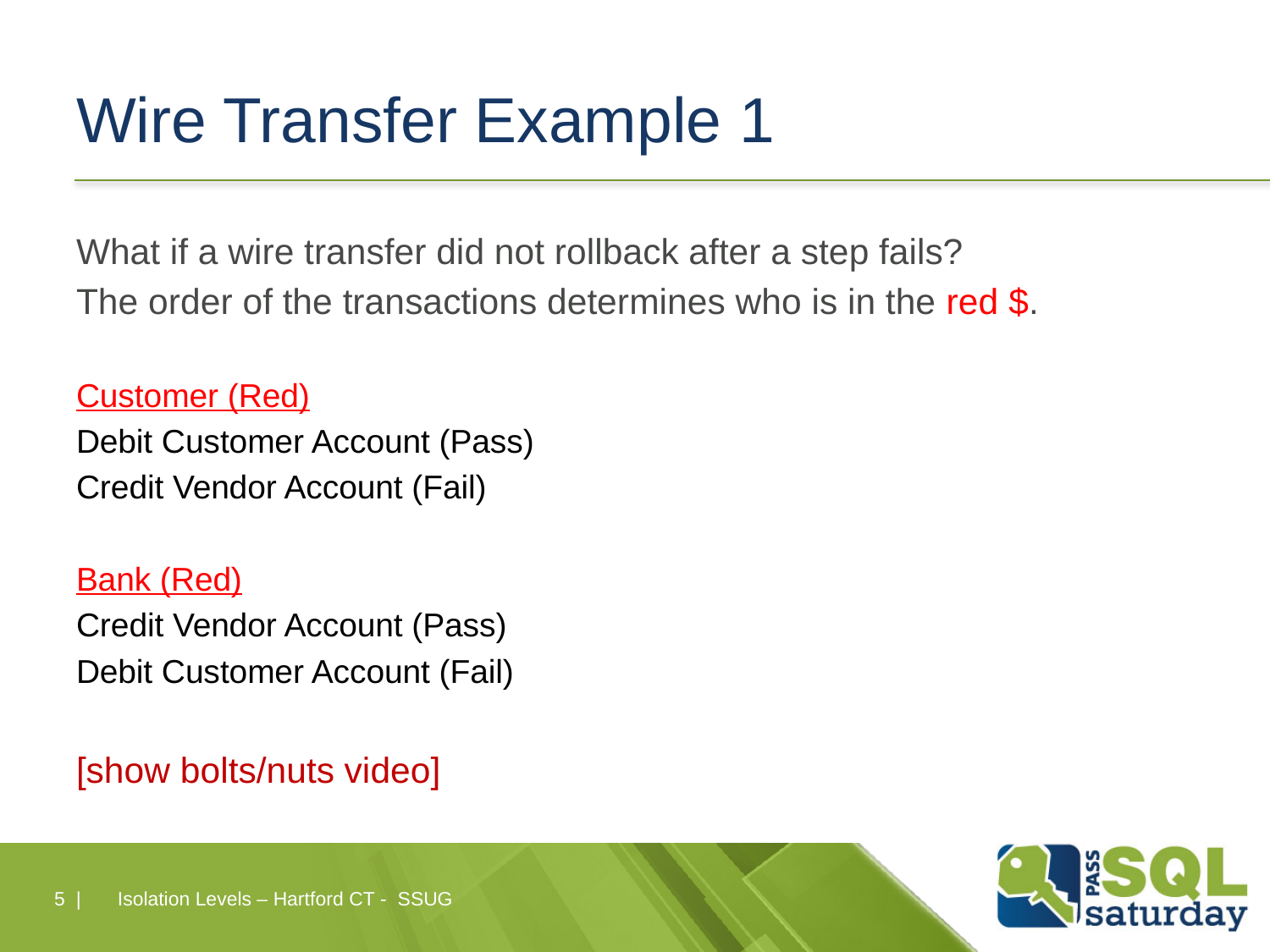

# Wire Transfer Example 1
What if a wire transfer did not rollback after a step fails?
The order of the transactions determines who is in the red $.

Customer (Red)
Debit Customer Account (Pass)
Credit Vendor Account (Fail)

Bank (Red)
Credit Vendor Account (Pass)
Debit Customer Account (Fail)

[show bolts/nuts video]

5  |
Isolation Levels – Hartford CT -  SSUG